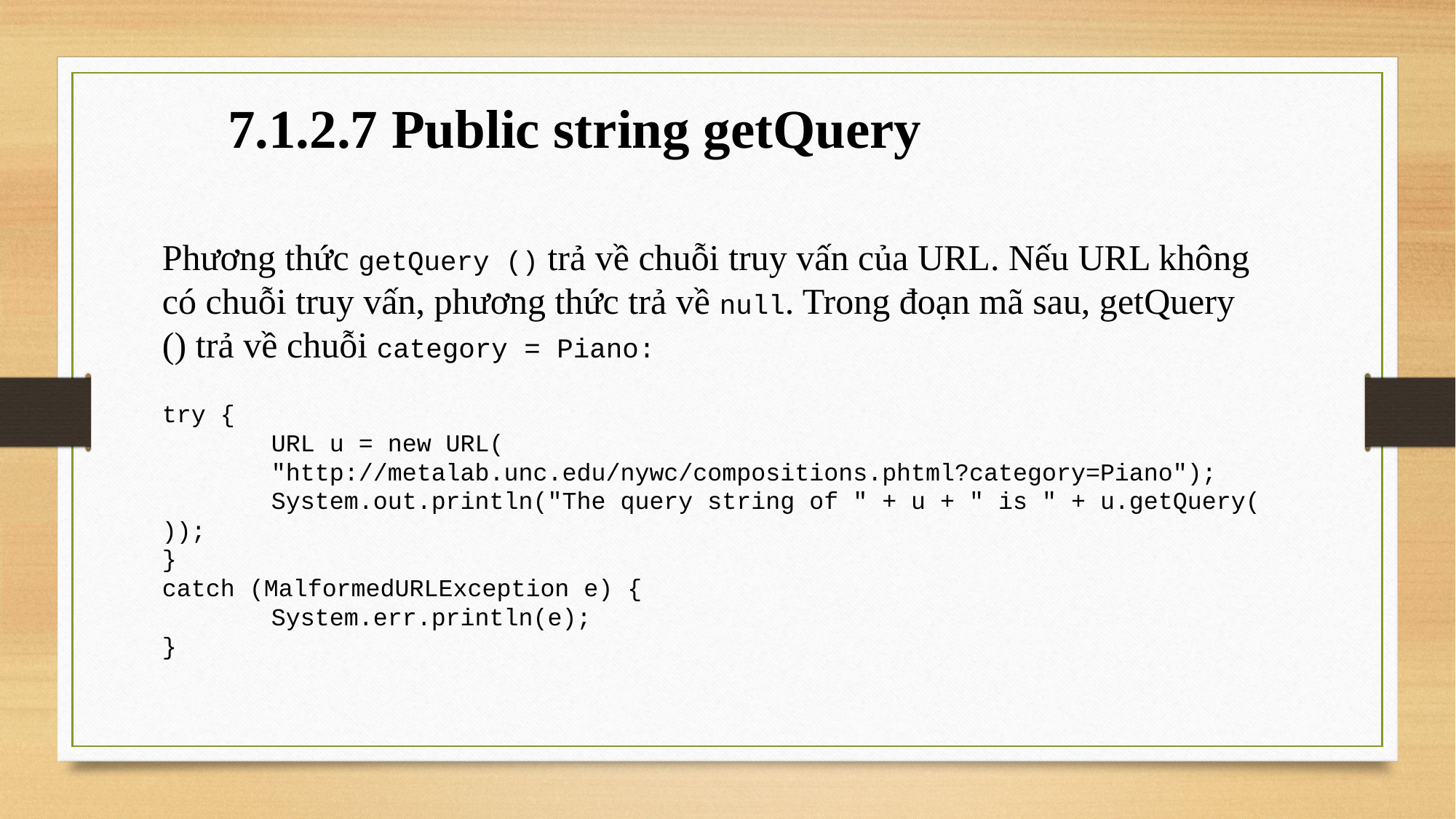

7.1.2.7 Public string getQuery
Phương thức getQuery () trả về chuỗi truy vấn của URL. Nếu URL không có chuỗi truy vấn, phương thức trả về null. Trong đoạn mã sau, getQuery () trả về chuỗi category = Piano:

try {
	URL u = new URL(
	"http://metalab.unc.edu/nywc/compositions.phtml?category=Piano");
	System.out.println("The query string of " + u + " is " + u.getQuery( ));
}
catch (MalformedURLException e) {
	System.err.println(e);
}